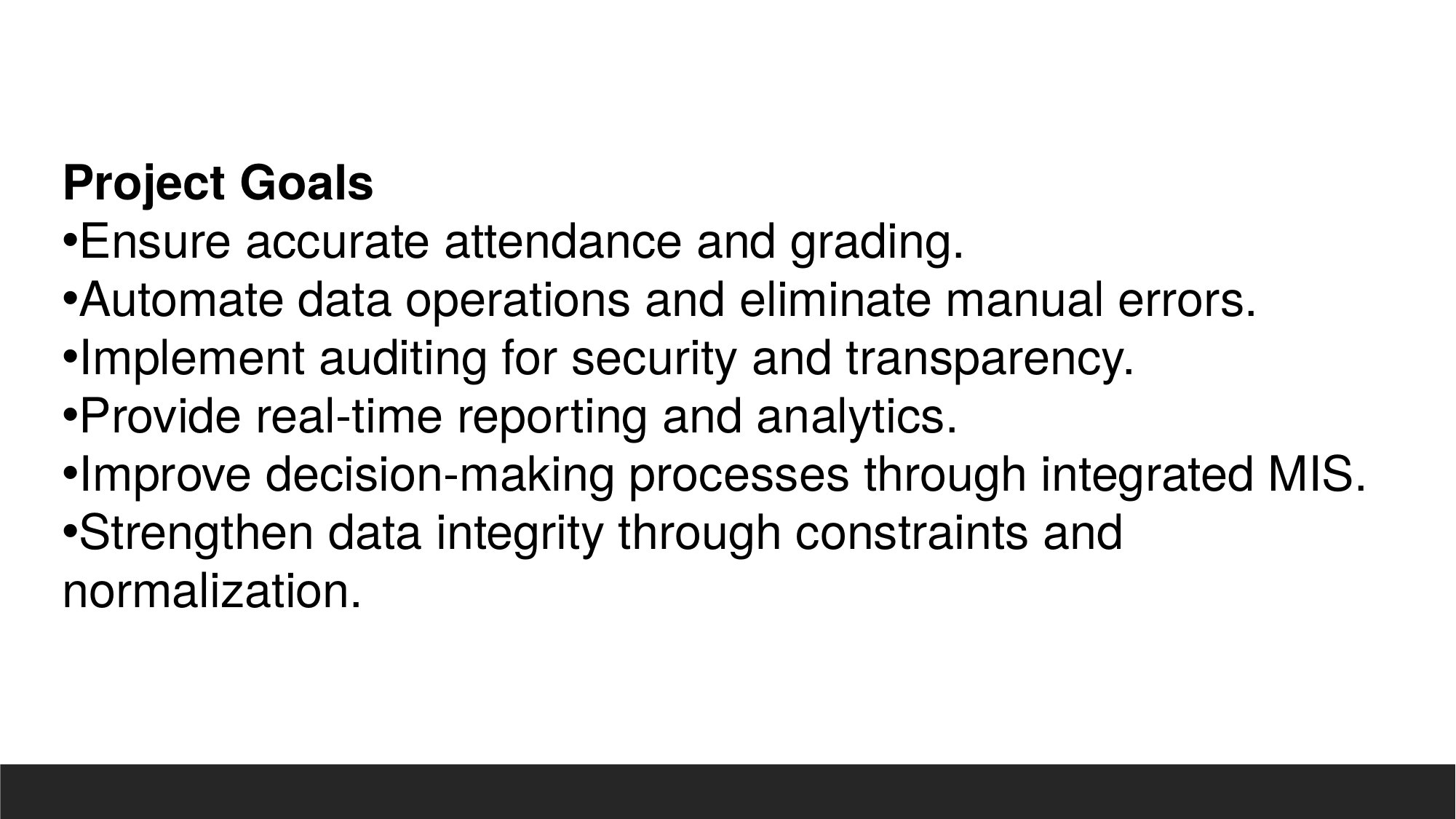

Project Goals
Ensure accurate attendance and grading.
Automate data operations and eliminate manual errors.
Implement auditing for security and transparency.
Provide real-time reporting and analytics.
Improve decision-making processes through integrated MIS.
Strengthen data integrity through constraints and normalization.